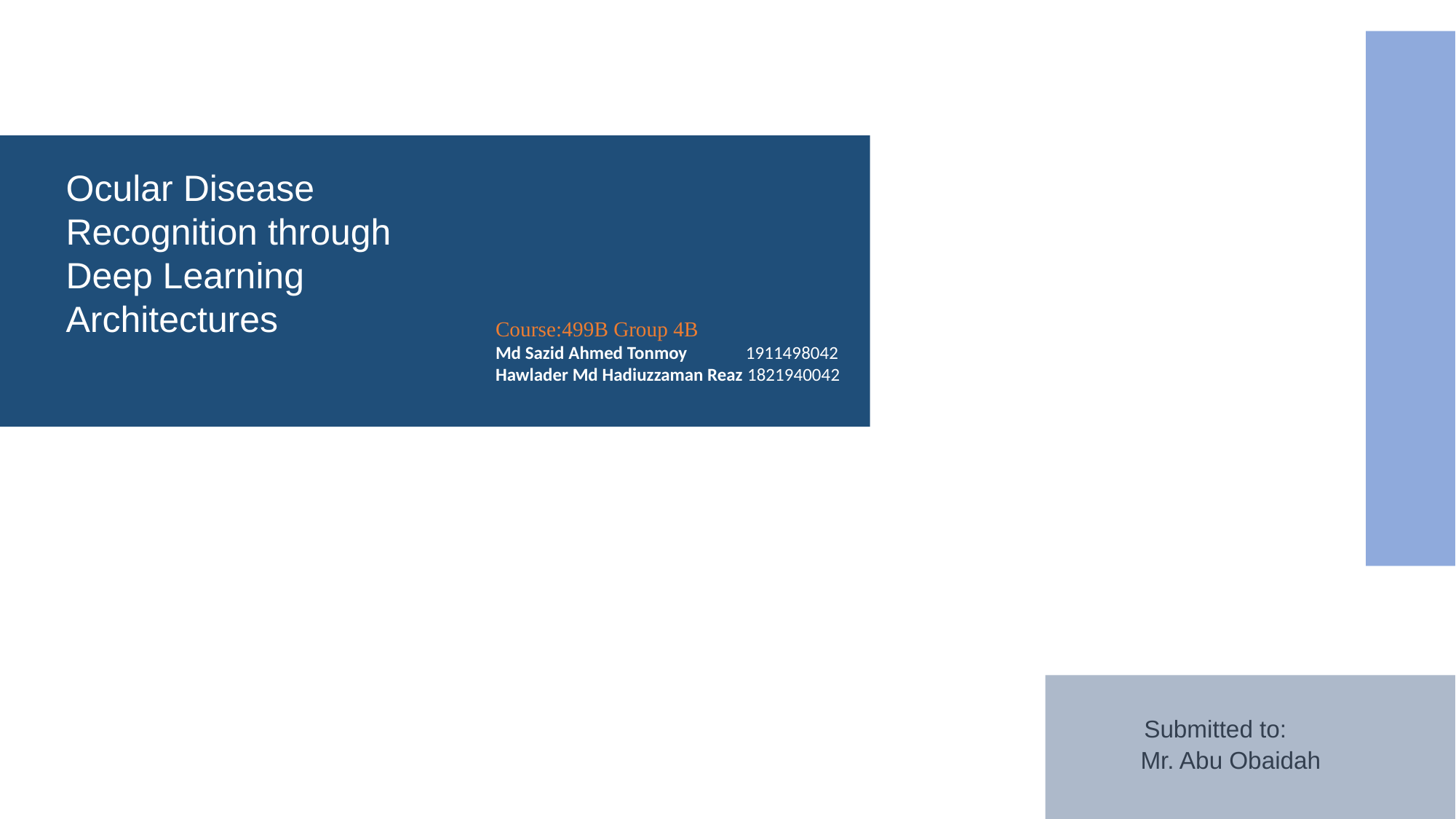

Ocular Disease Recognition through Deep Learning Architectures
Course:499B Group 4B
Md Sazid Ahmed Tonmoy              1911498042
Hawlader Md Hadiuzzaman Reaz 1821940042

 Submitted to:
 Mr. Abu Obaidah